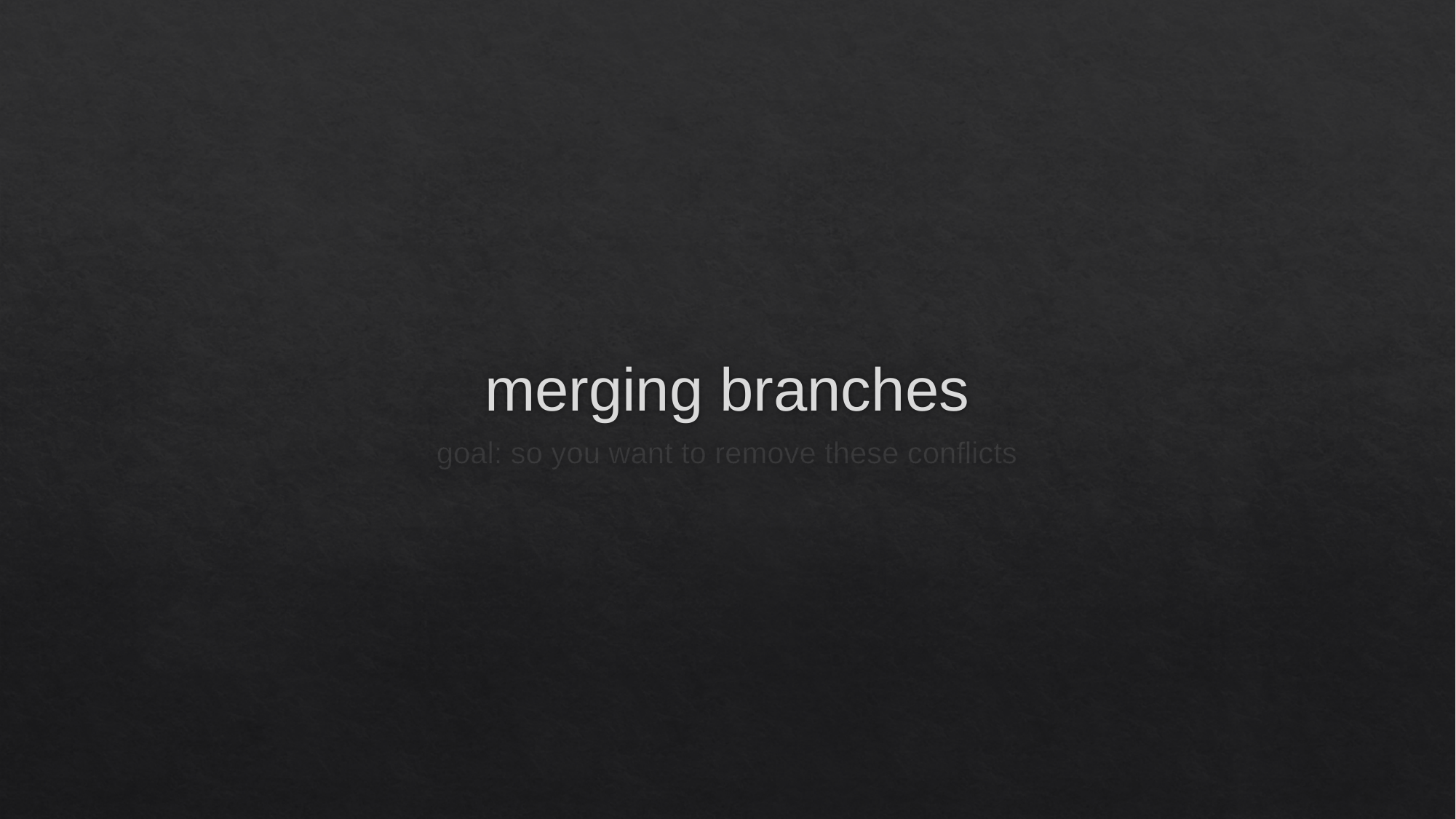

# merging branches
goal: so you want to remove these conflicts